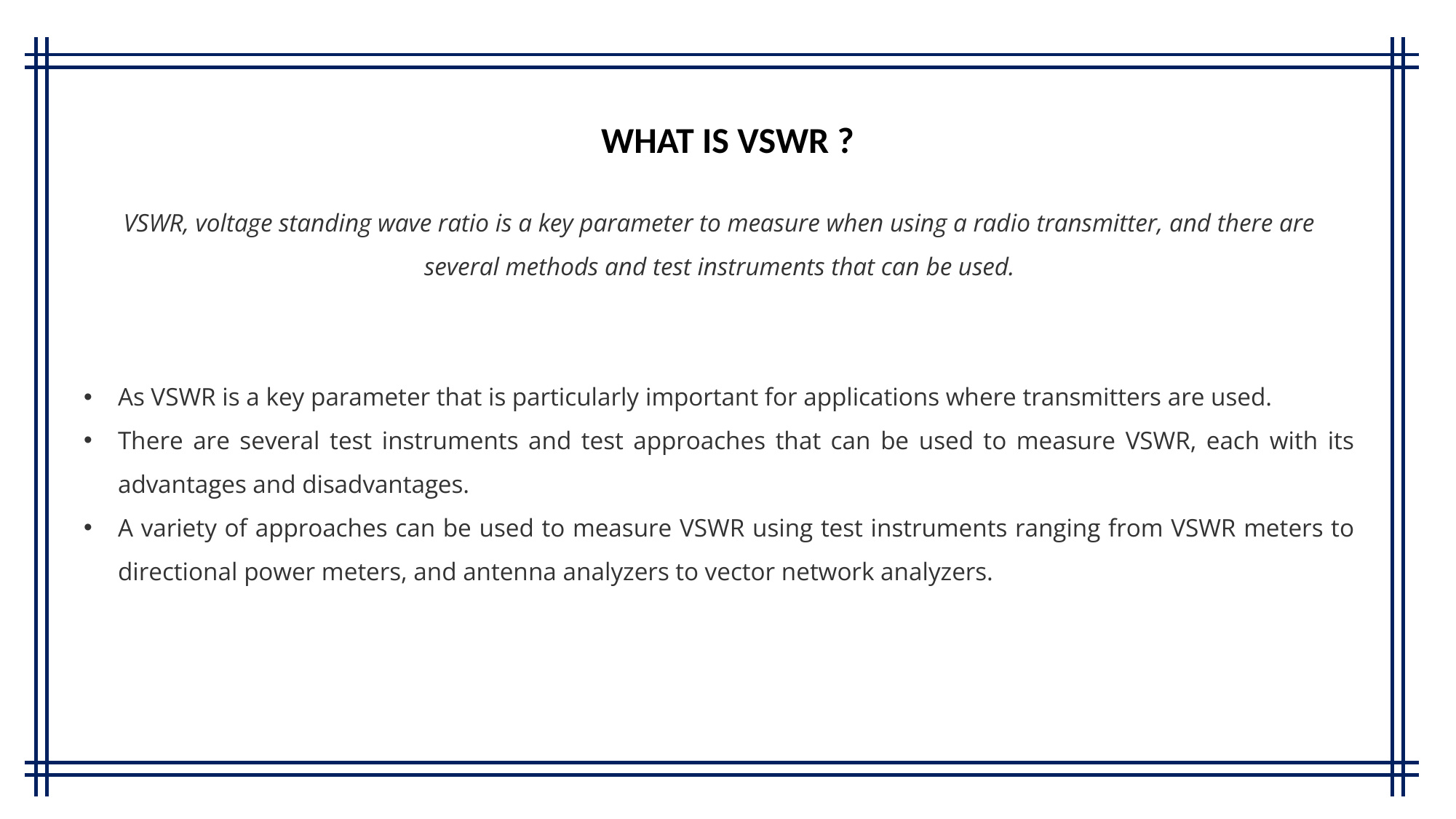

WHAT IS VSWR ?
VSWR, voltage standing wave ratio is a key parameter to measure when using a radio transmitter, and there are several methods and test instruments that can be used.

As VSWR is a key parameter that is particularly important for applications where transmitters are used.
There are several test instruments and test approaches that can be used to measure VSWR, each with its advantages and disadvantages.
A variety of approaches can be used to measure VSWR using test instruments ranging from VSWR meters to directional power meters, and antenna analyzers to vector network analyzers.